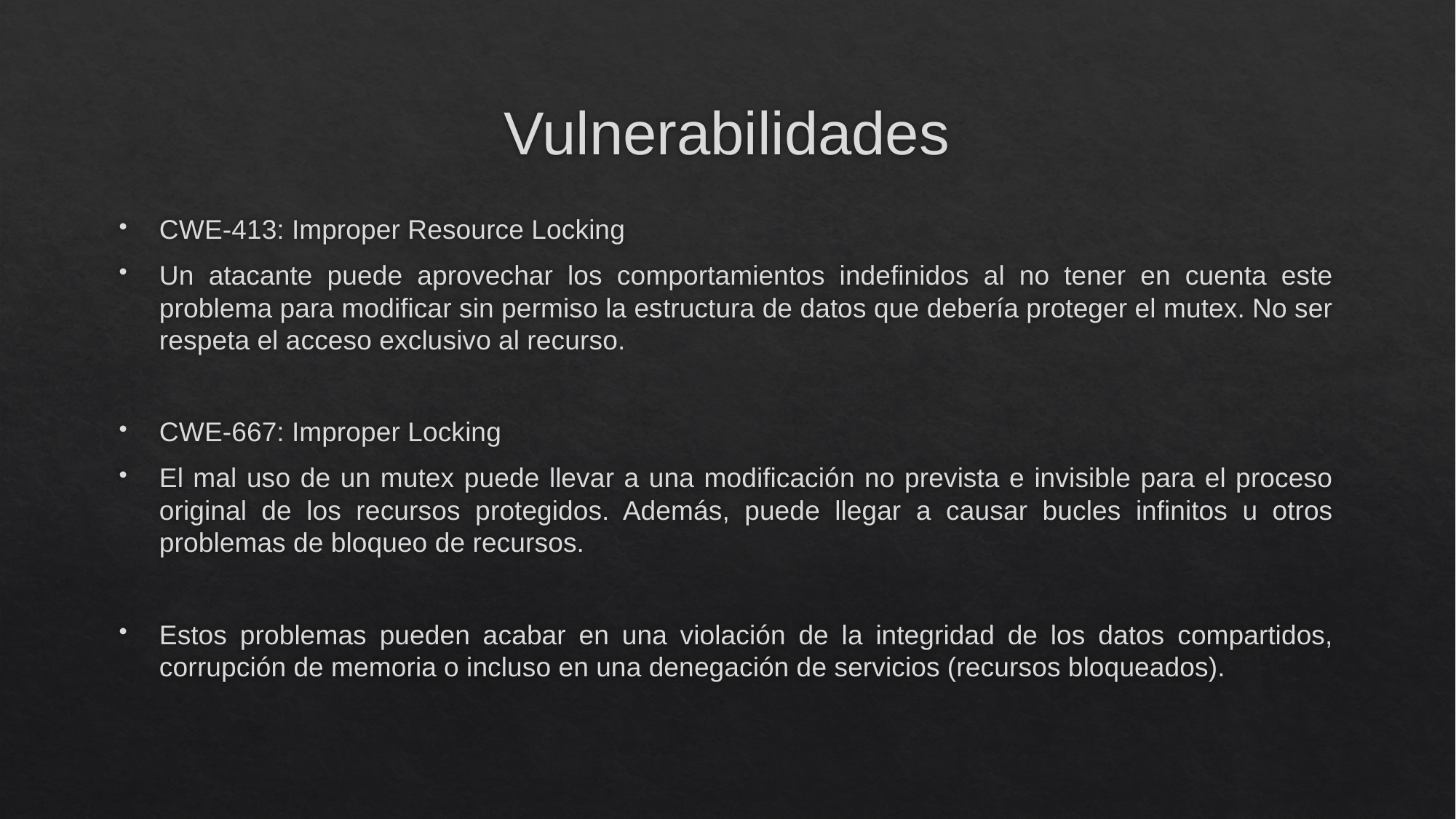

# Vulnerabilidades
CWE-413: Improper Resource Locking
Un atacante puede aprovechar los comportamientos indefinidos al no tener en cuenta este problema para modificar sin permiso la estructura de datos que debería proteger el mutex. No ser respeta el acceso exclusivo al recurso.

CWE-667: Improper Locking
El mal uso de un mutex puede llevar a una modificación no prevista e invisible para el proceso original de los recursos protegidos. Además, puede llegar a causar bucles infinitos u otros problemas de bloqueo de recursos.

Estos problemas pueden acabar en una violación de la integridad de los datos compartidos, corrupción de memoria o incluso en una denegación de servicios (recursos bloqueados).